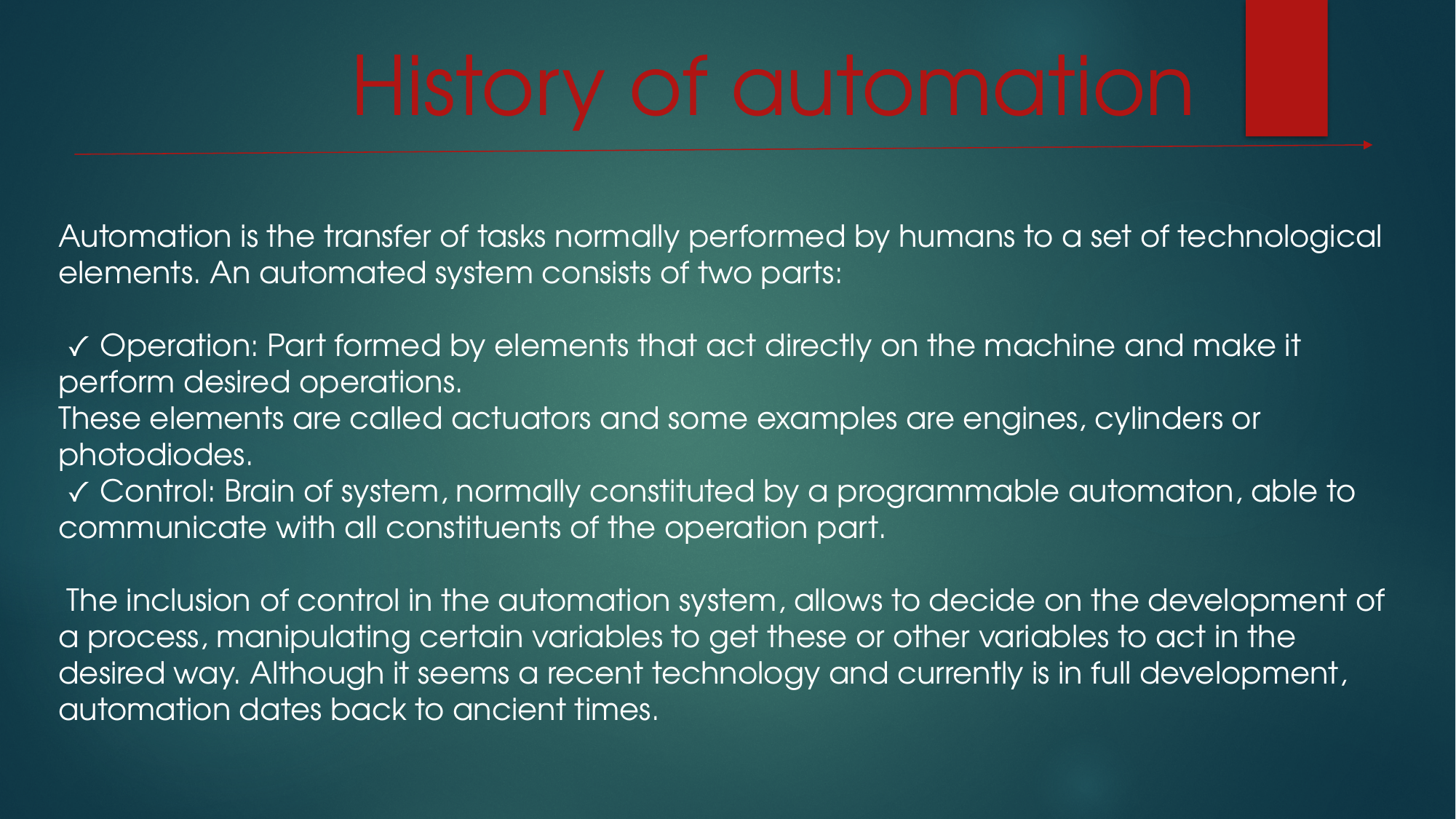

History of automation

Automation is the transfer of tasks normally performed by humans to a set of technological elements. An automated system consists of two parts:

 ✓ Operation: Part formed by elements that act directly on the machine and make it perform desired operations.
These elements are called actuators and some examples are engines, cylinders or photodiodes.
 ✓ Control: Brain of system, normally constituted by a programmable automaton, able to communicate with all constituents of the operation part.

 The inclusion of control in the automation system, allows to decide on the development of a process, manipulating certain variables to get these or other variables to act in the desired way. Although it seems a recent technology and currently is in full development, automation dates back to ancient times.